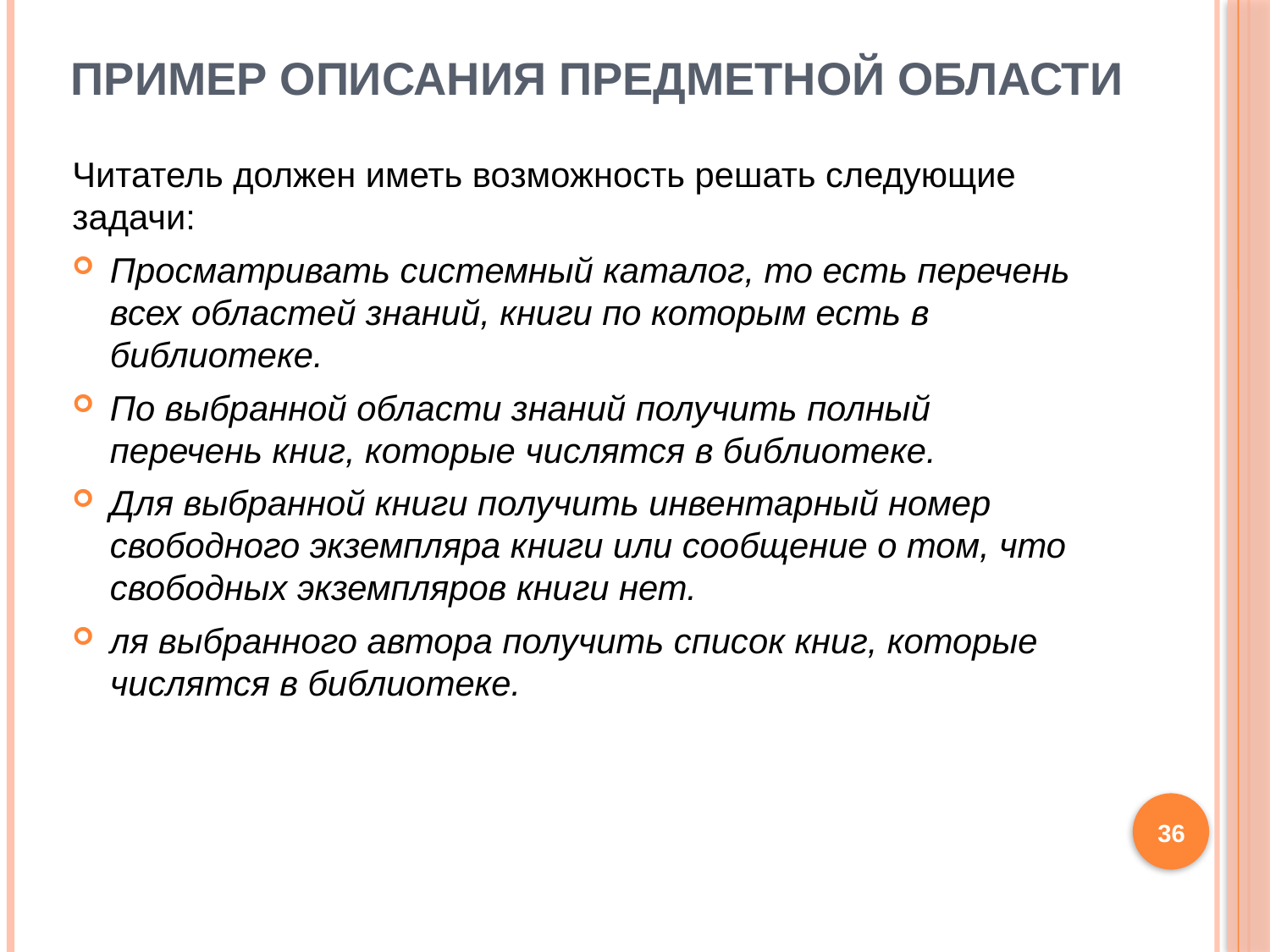

Пример описания предметной области
Читатель должен иметь возможность решать следующие задачи:
Просматривать системный каталог, то есть перечень всех областей знаний, книги по которым есть в библиотеке.
По выбранной области знаний получить полный перечень книг, которые числятся в библиотеке.
Для выбранной книги получить инвентарный номер свободного экземпляра книги или сообщение о том, что свободных экземпляров книги нет.
ля выбранного автора получить список книг, которые числятся в библиотеке.
36